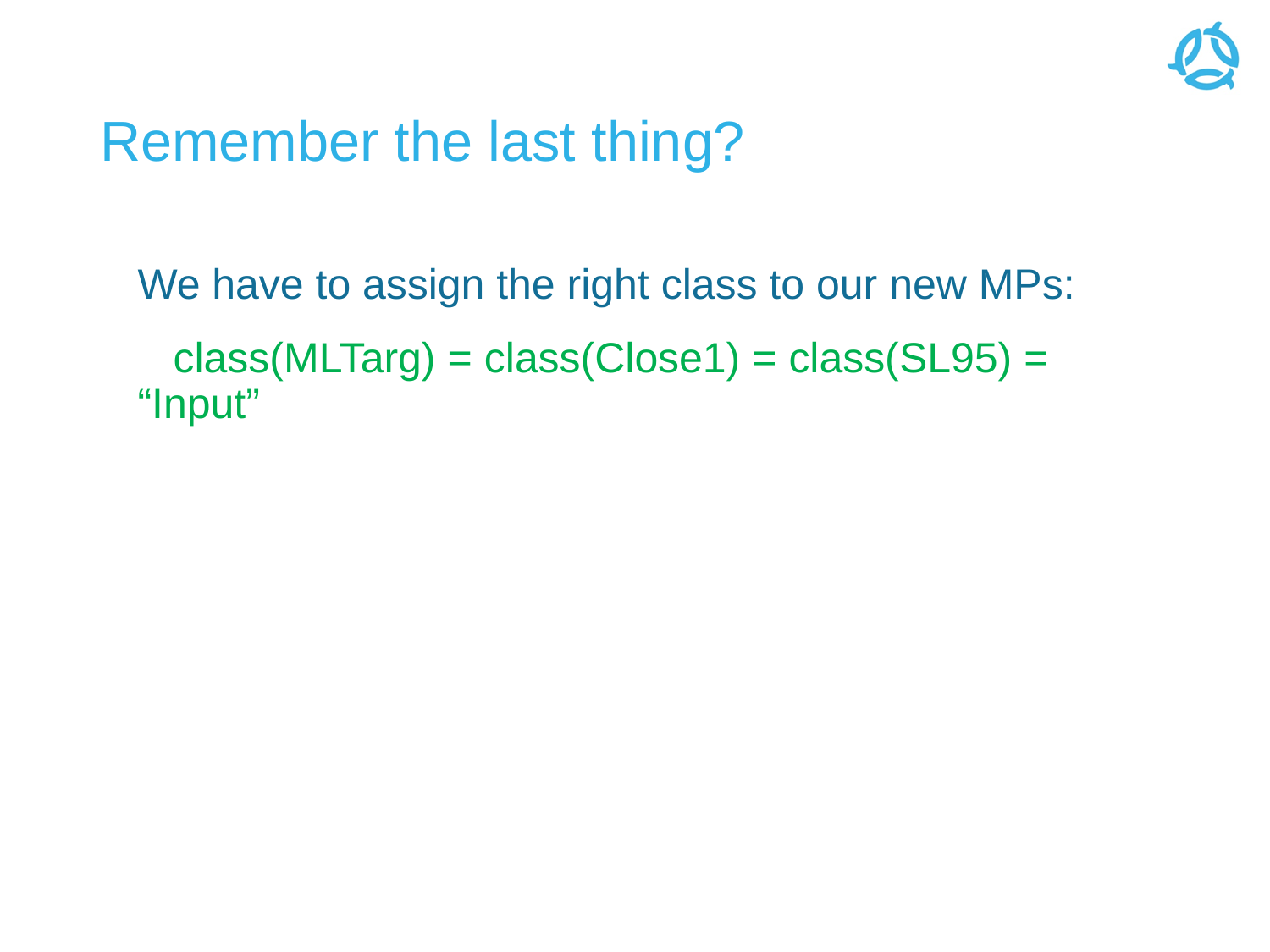

# Remember the last thing?
We have to assign the right class to our new MPs:
   class(MLTarg) = class(Close1) = class(SL95) = “Input”